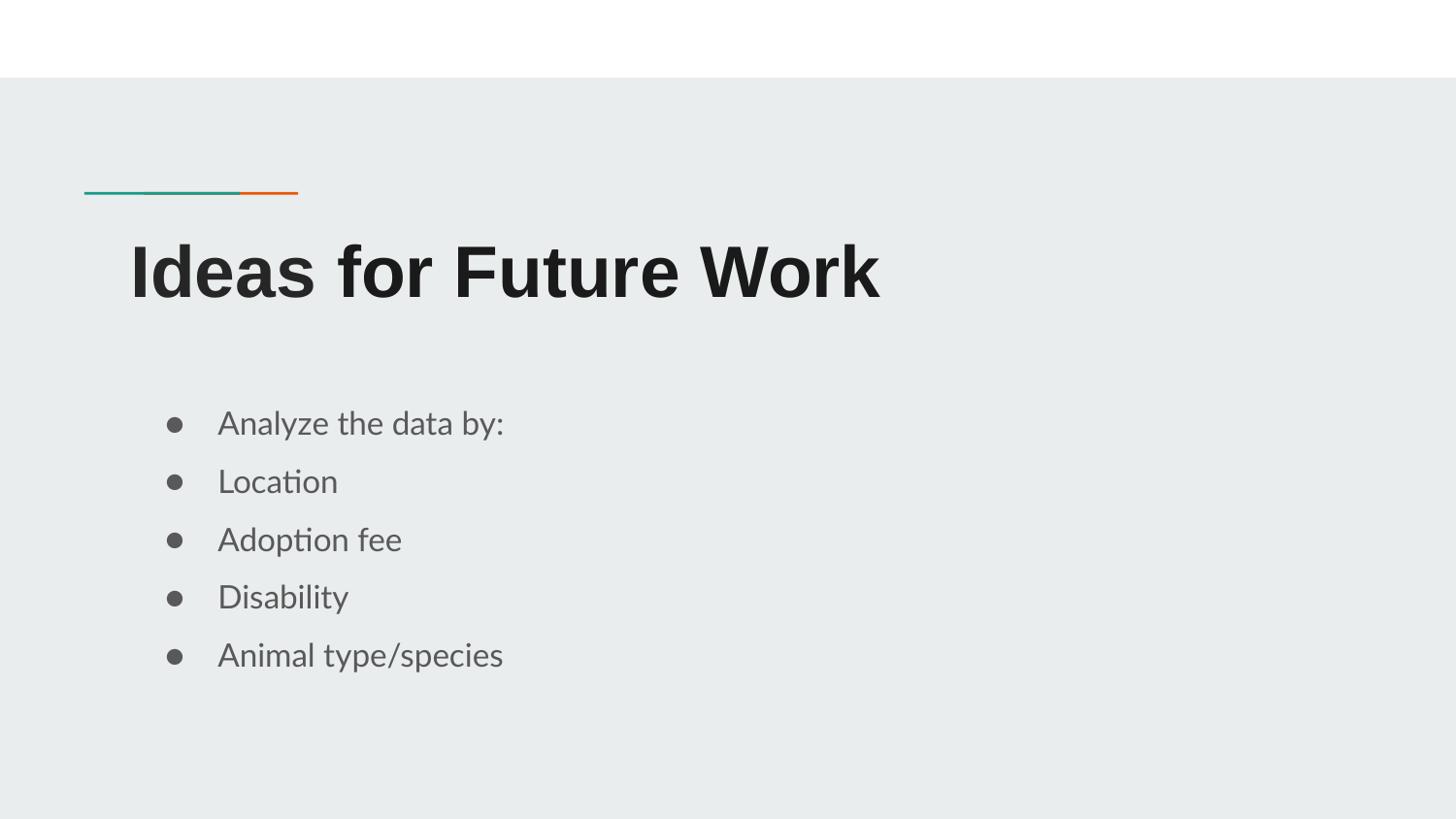

# Ideas for Future Work
Analyze the data by:
Location
Adoption fee
Disability
Animal type/species